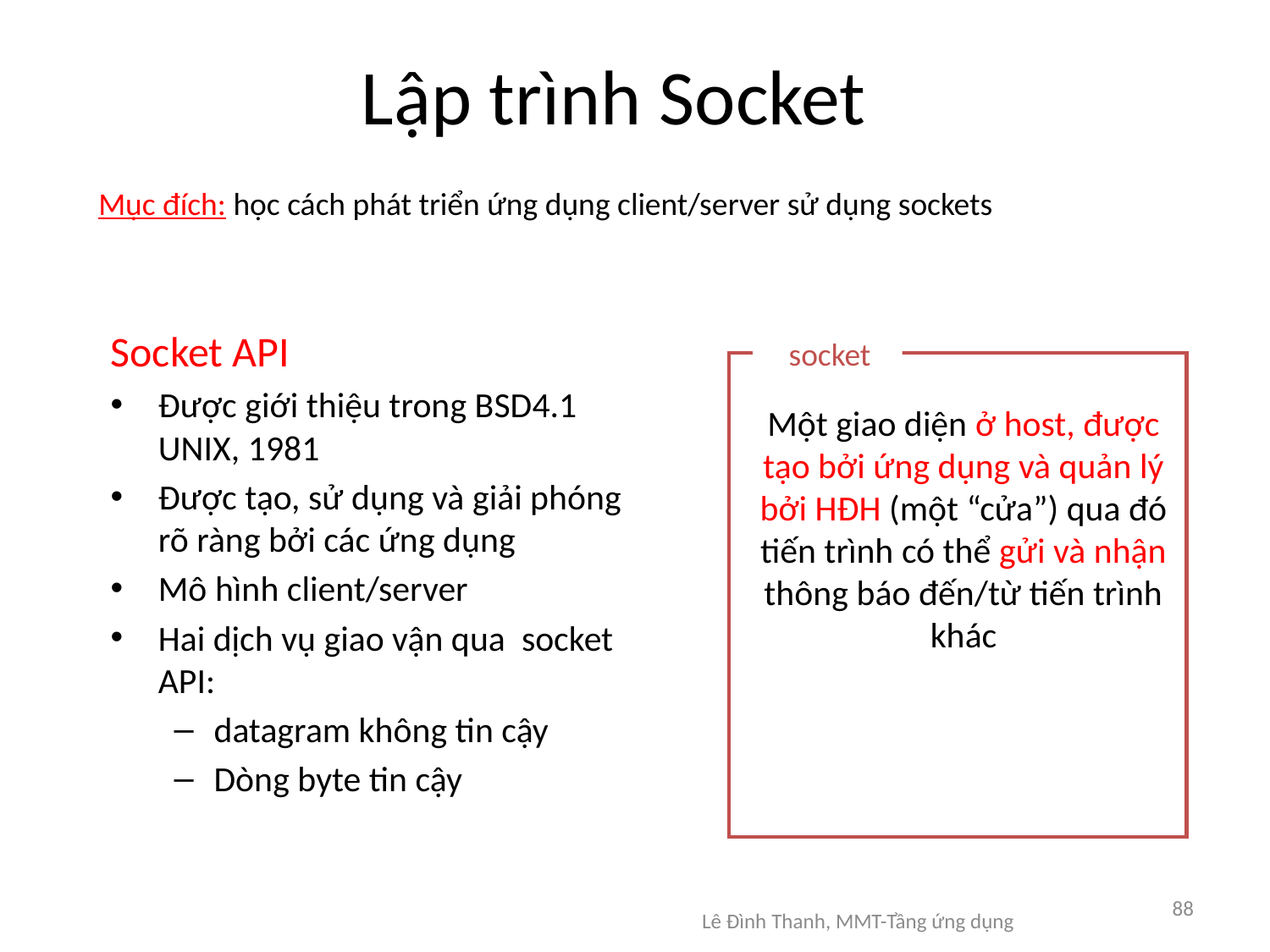

# Lập trình Socket
Mục đích: học cách phát triển ứng dụng client/server sử dụng sockets
Socket API
Được giới thiệu trong BSD4.1 UNIX, 1981
Được tạo, sử dụng và giải phóng rõ ràng bởi các ứng dụng
Mô hình client/server
Hai dịch vụ giao vận qua  socket API:
datagram không tin cậy
Dòng byte tin cậy
socket

Một giao diện ở host, được tạo bởi ứng dụng và quản lý bởi HĐH (một “cửa”) qua đó tiến trình có thể gửi và nhận thông báo đến/từ tiến trình khác
88
Lê Đình Thanh, MMT-Tầng ứng dụng